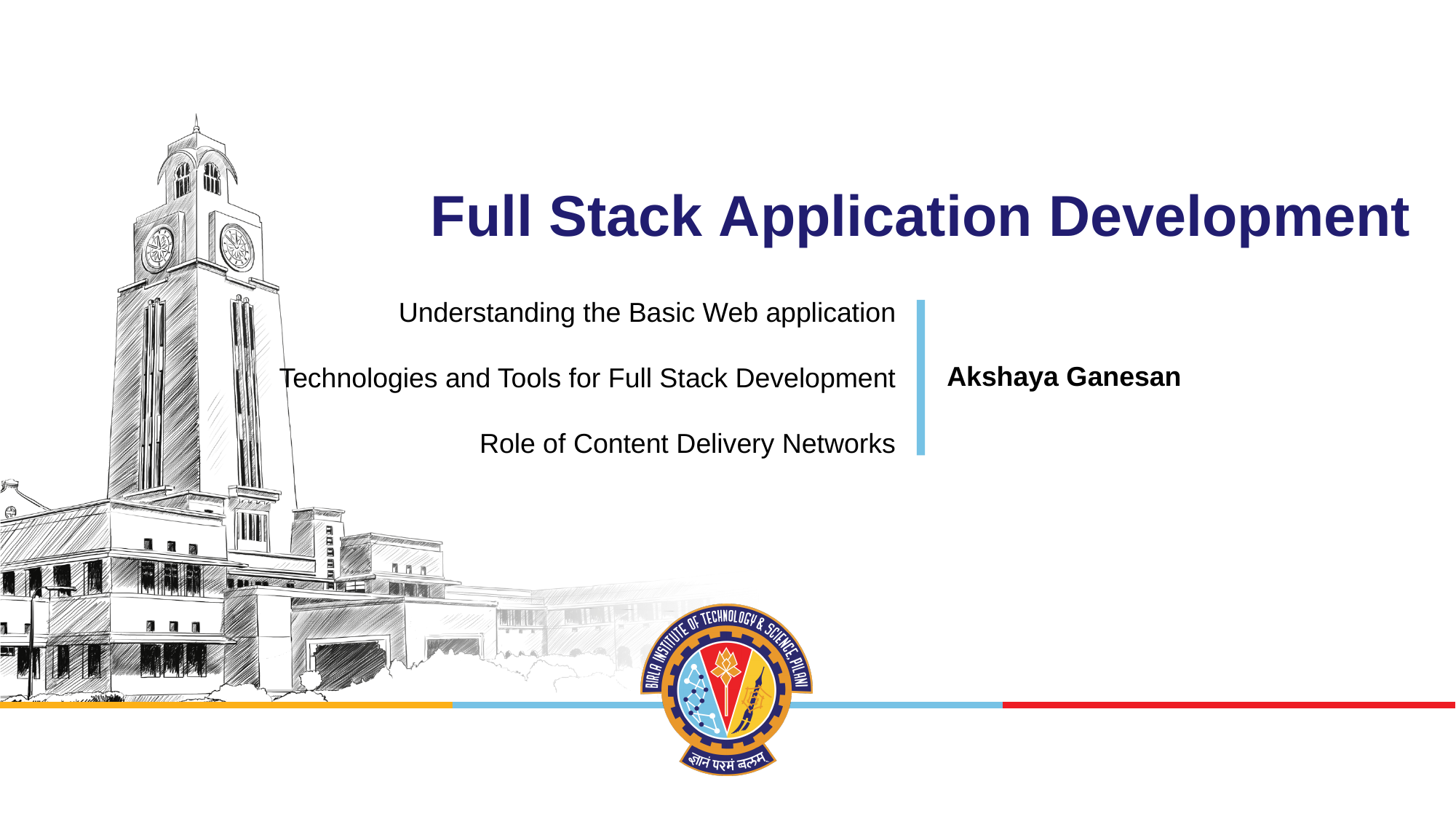

# Full Stack Application Development
Understanding the Basic Web application

Technologies and Tools for Full Stack Development

Role of Content Delivery Networks
Akshaya Ganesan